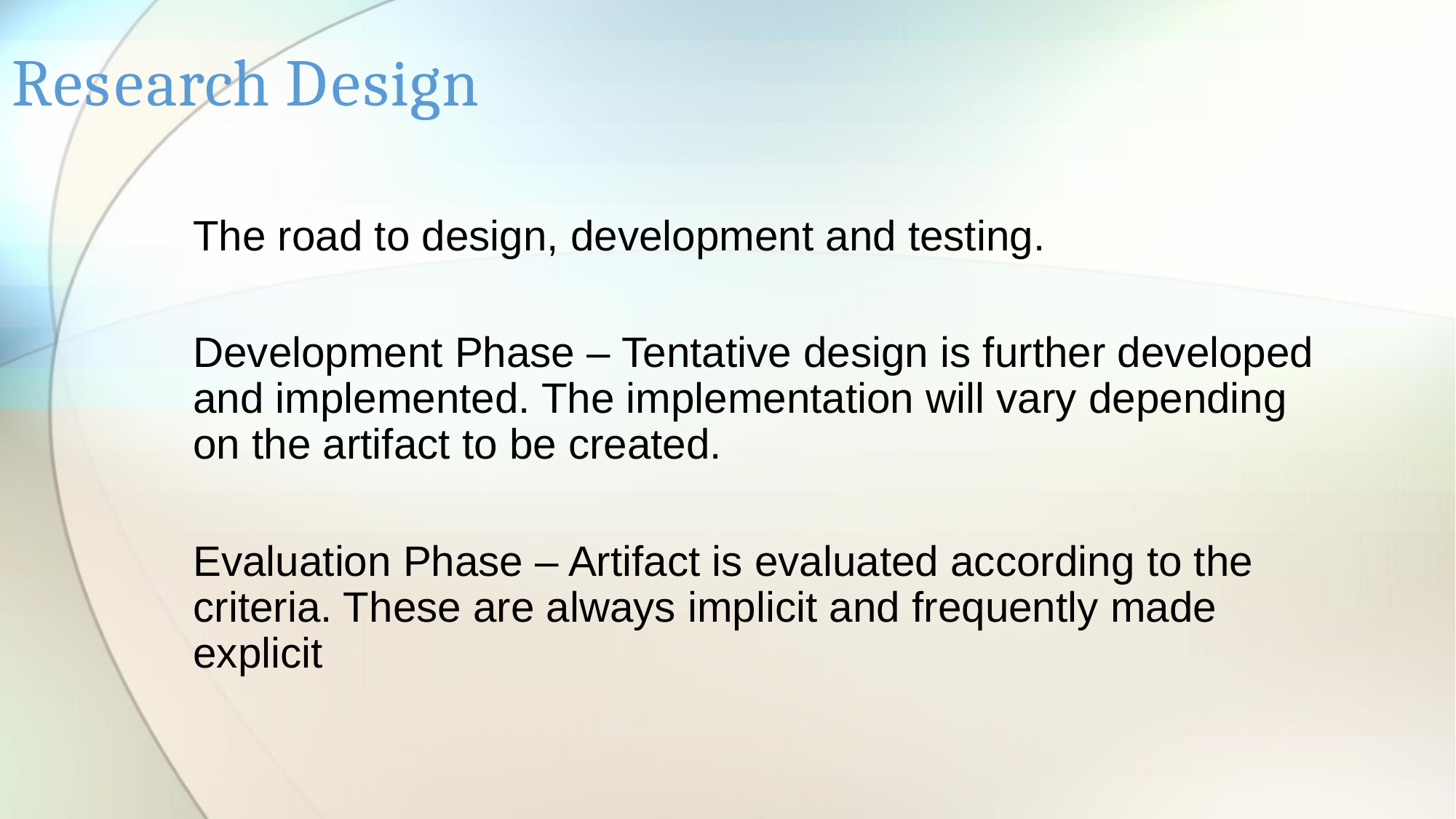

# Research Design
The road to design, development and testing.

Development Phase – Tentative design is further developed and implemented. The implementation will vary depending on the artifact to be created.

Evaluation Phase – Artifact is evaluated according to the criteria. These are always implicit and frequently made explicit